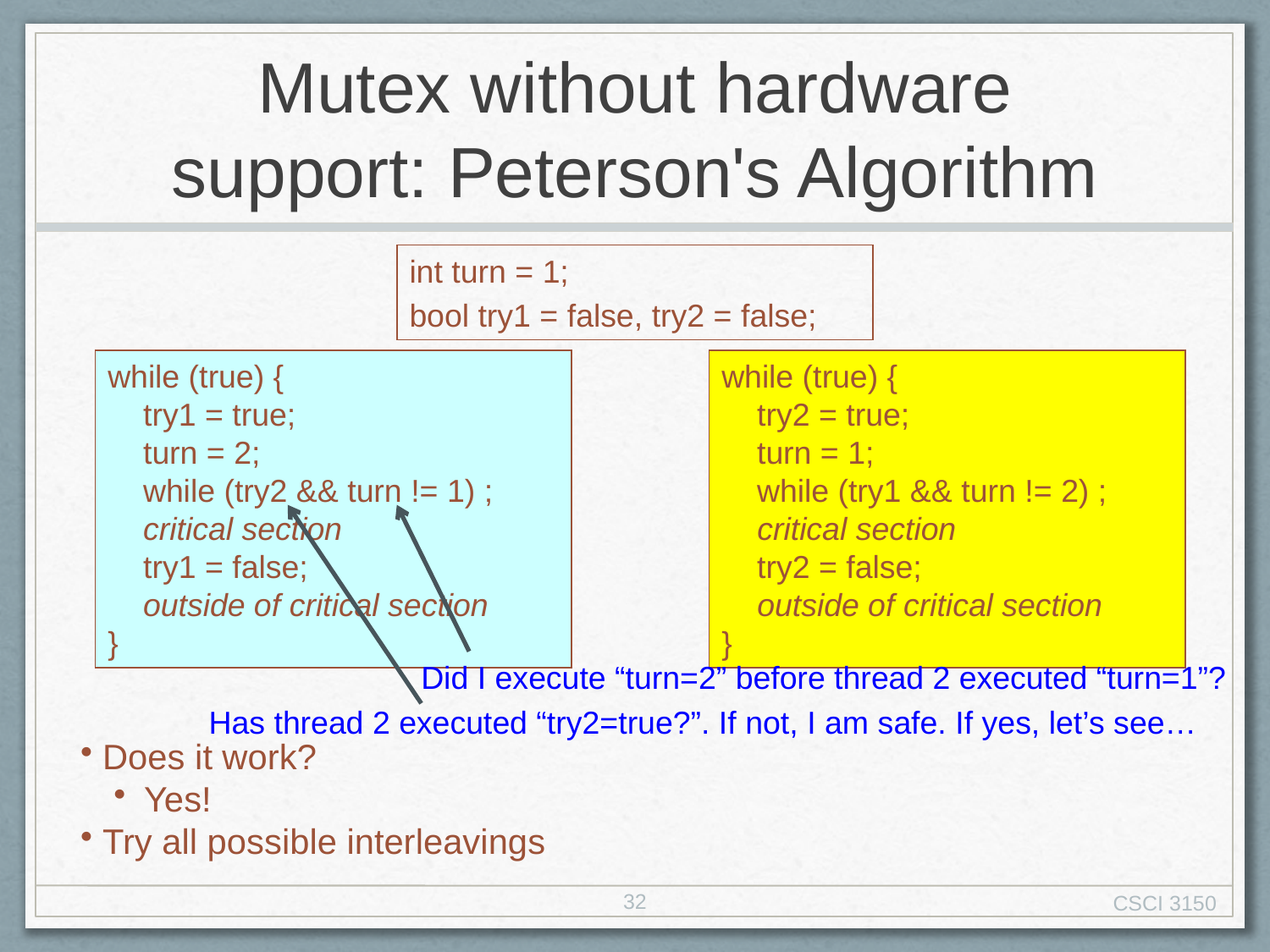

# Mutex without hardware support: Peterson's Algorithm
int turn = 1;
bool try1 = false, try2 = false;
while (true) {
    try1 = true;
    turn = 2;
    while (try2 && turn != 1) ;
    critical section
    try1 = false;
    outside of critical section
}
while (true) {
    try2 = true;
    turn = 1;
    while (try1 && turn != 2) ;
    critical section
    try2 = false;
    outside of critical section
}
Did I execute “turn=2” before thread 2 executed “turn=1”?
Has thread 2 executed “try2=true?”. If not, I am safe. If yes, let’s see…
 Does it work?
Yes!
 Try all possible interleavings
32
CSCI 3150